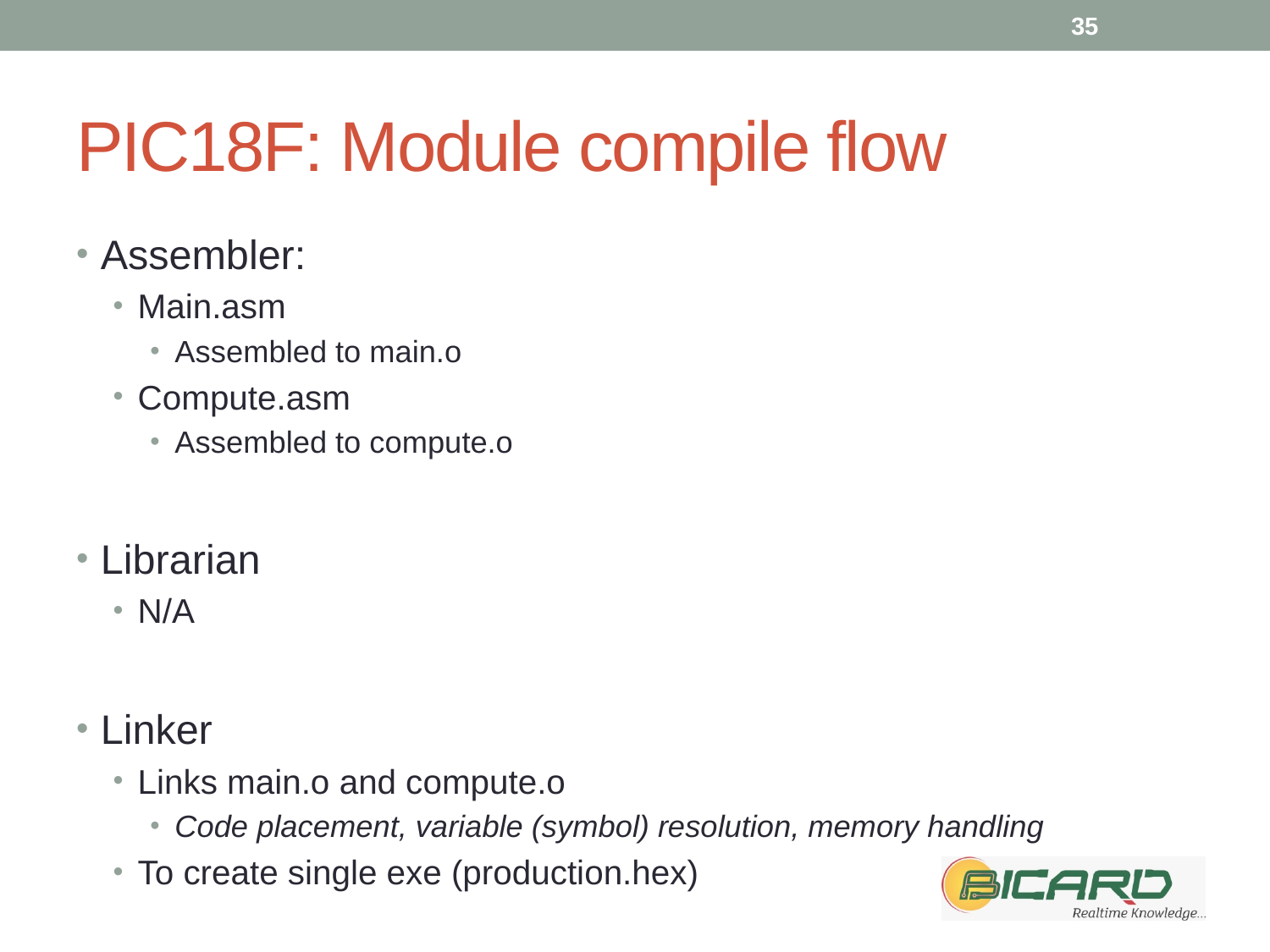

35
# PIC18F: Module compile flow
Assembler:
Main.asm
Assembled to main.o
Compute.asm
Assembled to compute.o

Librarian
N/A

Linker
Links main.o and compute.o
Code placement, variable (symbol) resolution, memory handling
To create single exe (production.hex)